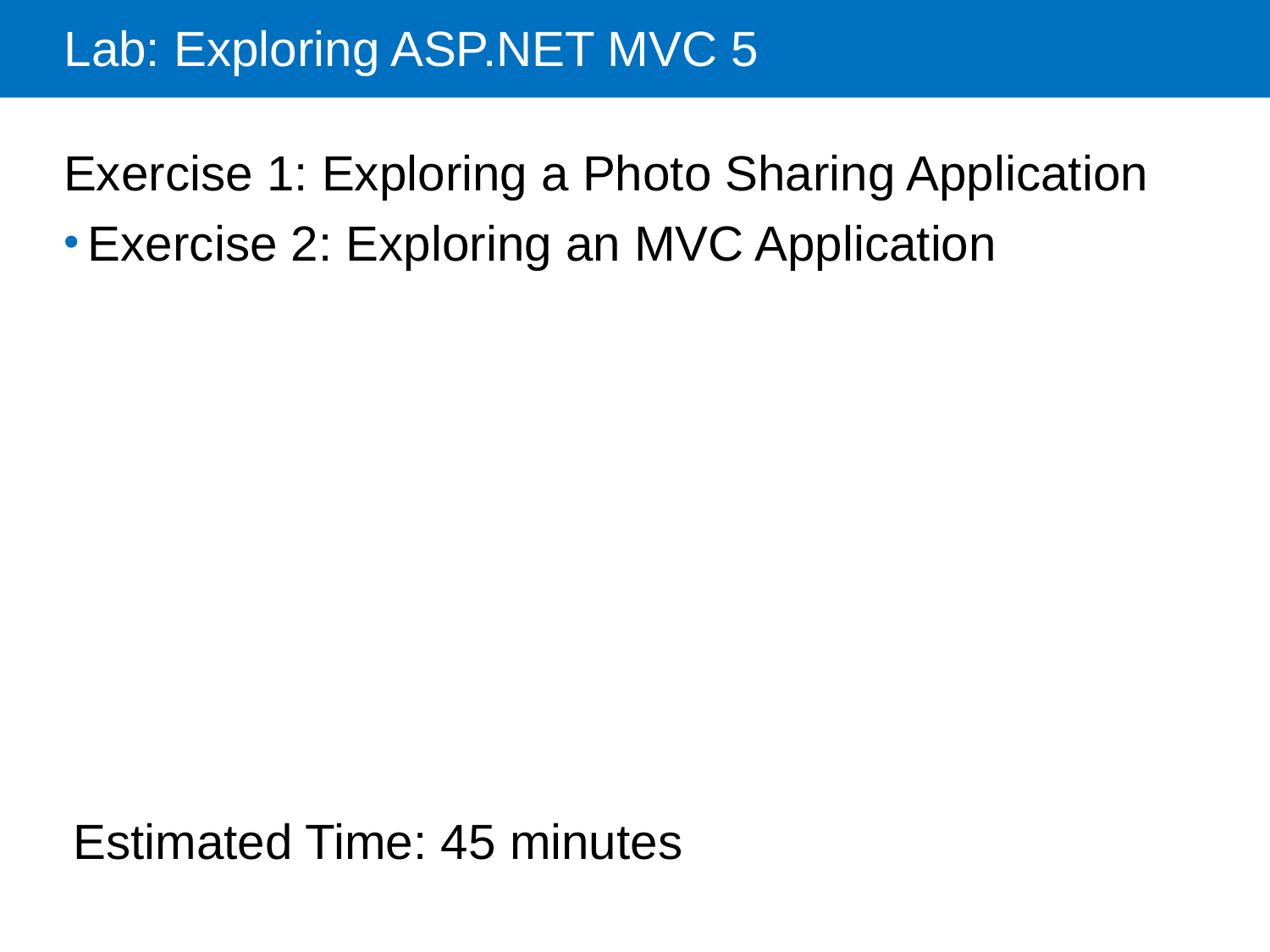

# Lab: Exploring ASP.NET MVC 5
Exercise 1: Exploring a Photo Sharing Application
Exercise 2: Exploring an MVC Application

Estimated Time: 45 minutes